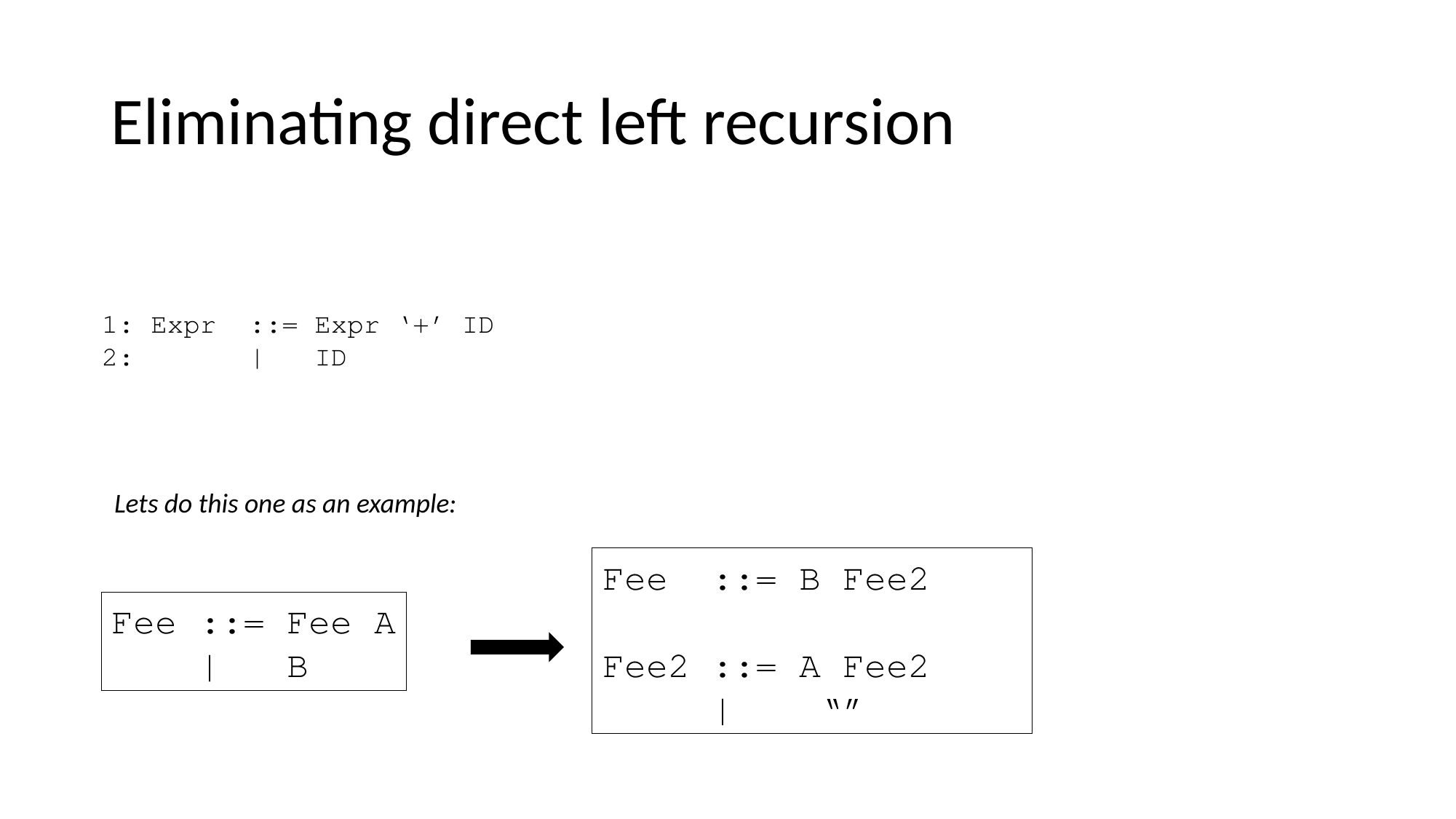

# Eliminating direct left recursion
1: Expr  ::= Expr ‘+’ ID
2:       |   ID
Lets do this one as an example:
Fee  ::= B Fee2

Fee2 ::= A Fee2
     |    “”
Fee ::= Fee A
    |   B